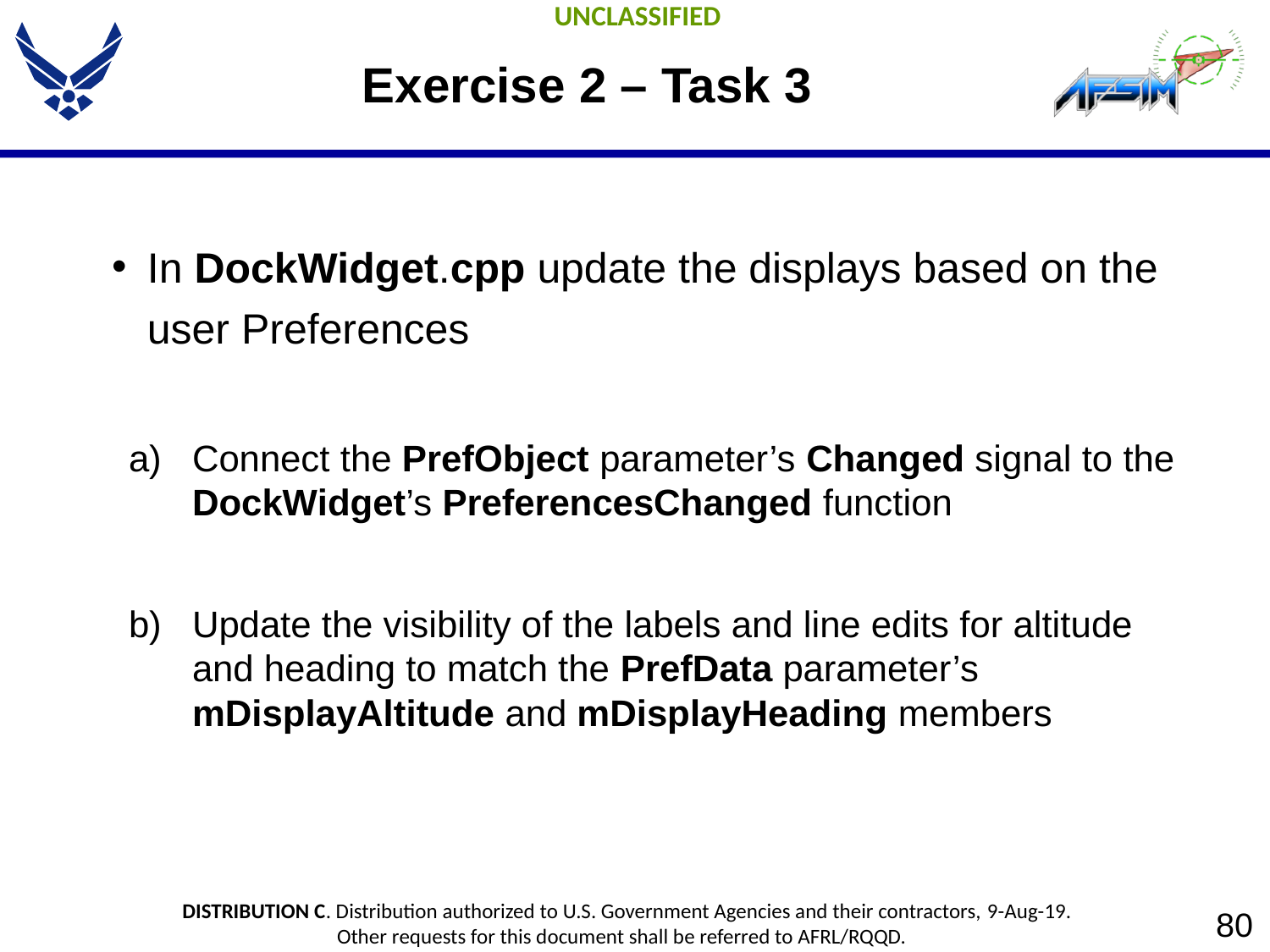

# Exercise 2 – Task 3
In DockWidget.cpp update the displays based on the user Preferences

Connect the PrefObject parameter’s Changed signal to the DockWidget’s PreferencesChanged function

Update the visibility of the labels and line edits for altitude and heading to match the PrefData parameter’s mDisplayAltitude and mDisplayHeading members